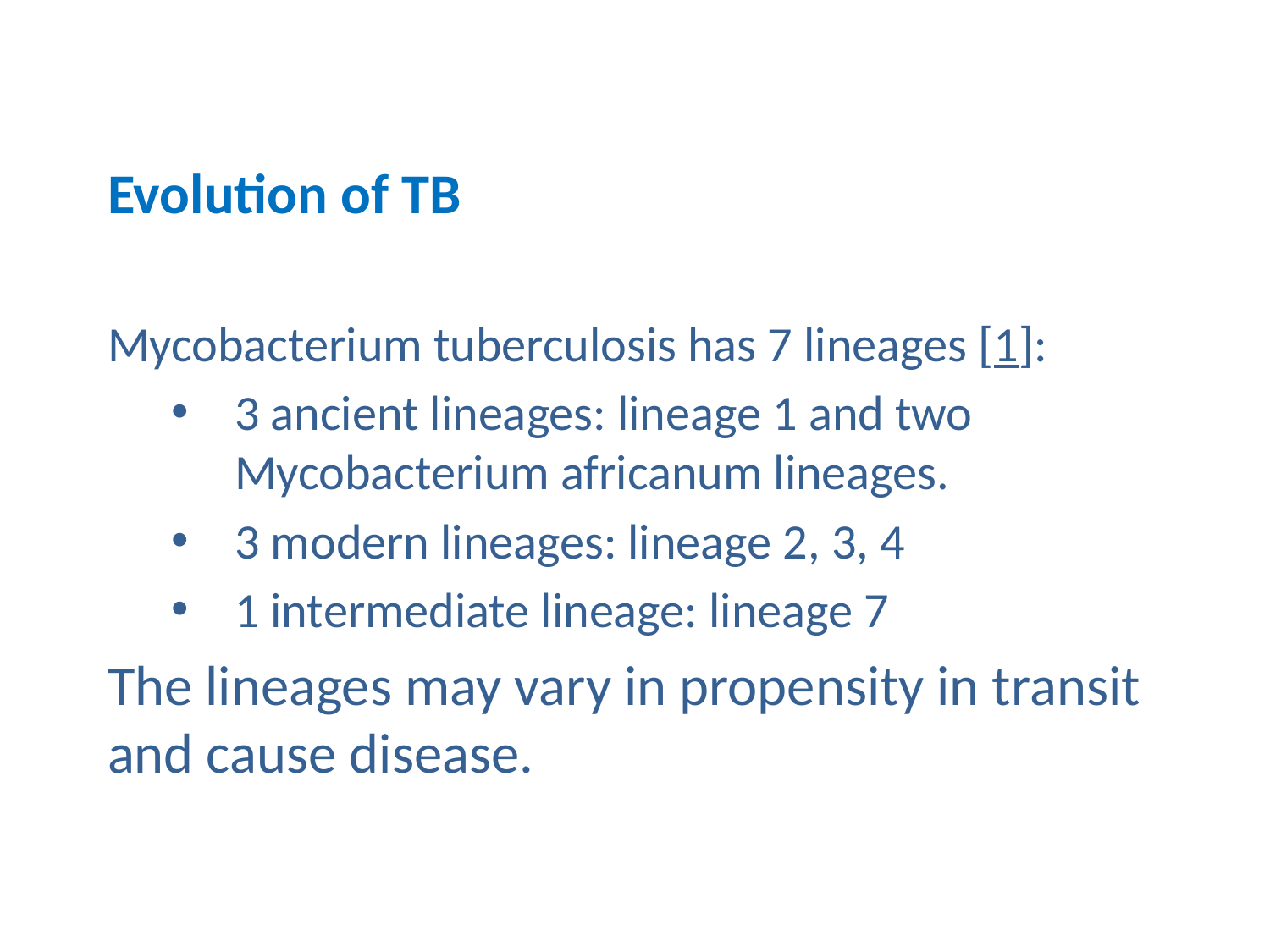

# Evolution of TB
Mycobacterium tuberculosis has 7 lineages [1]:
3 ancient lineages: lineage 1 and two Mycobacterium africanum lineages.
3 modern lineages: lineage 2, 3, 4
1 intermediate lineage: lineage 7
The lineages may vary in propensity in transit and cause disease.